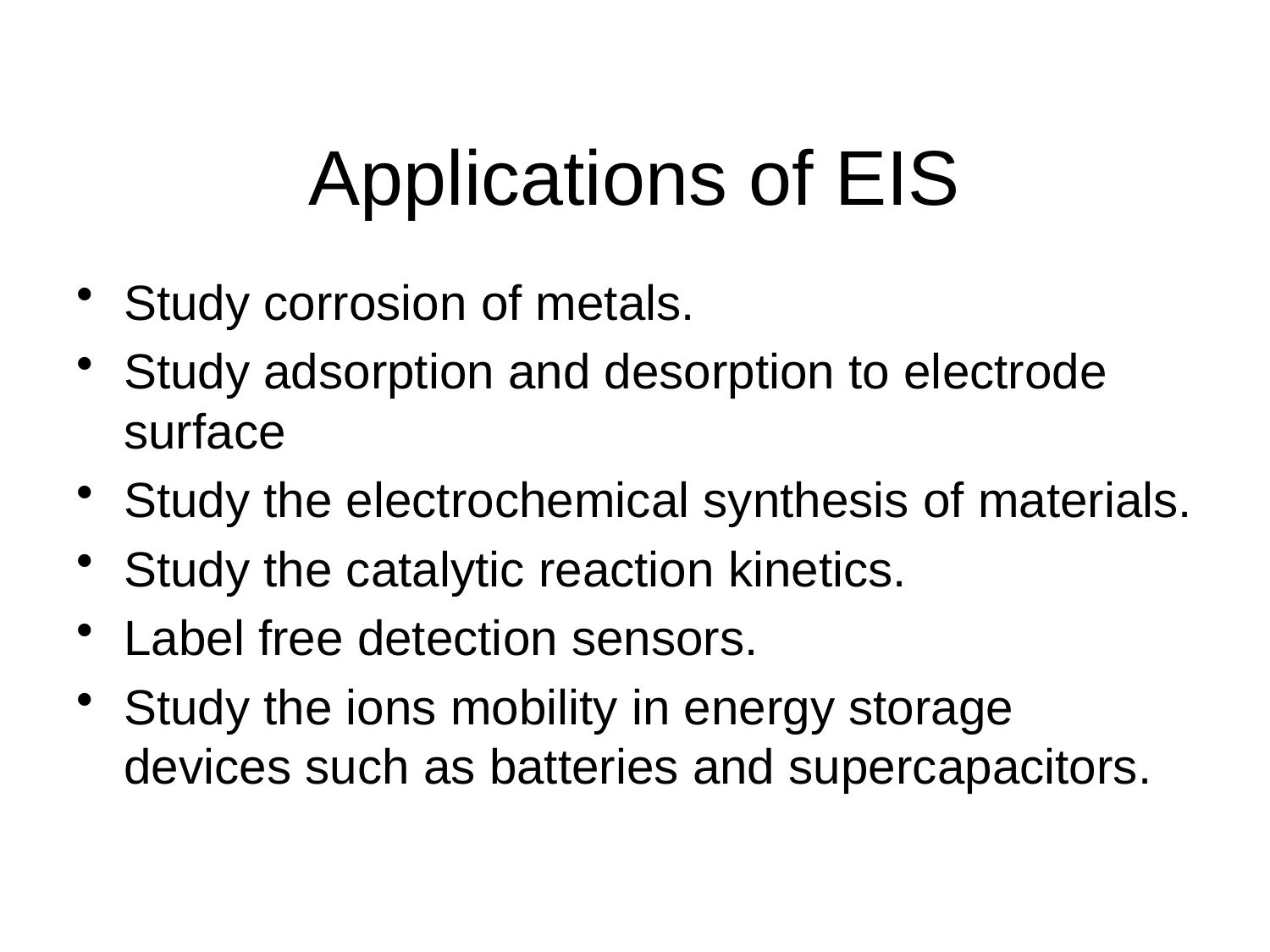

# Applications of EIS
Study corrosion of metals.
Study adsorption and desorption to electrode surface
Study the electrochemical synthesis of materials.
Study the catalytic reaction kinetics.
Label free detection sensors.
Study the ions mobility in energy storage devices such as batteries and supercapacitors.